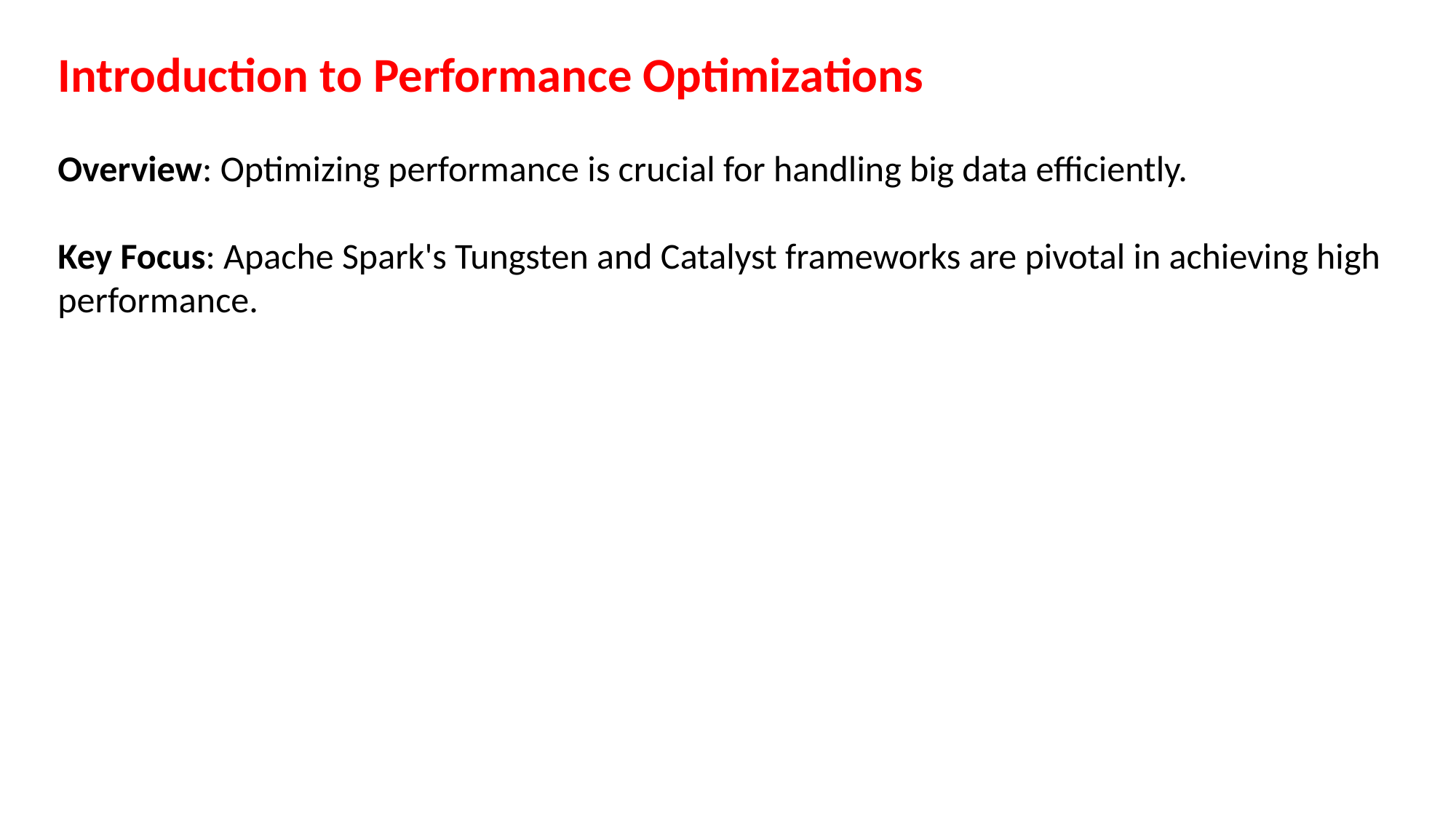

Introduction to Performance Optimizations

Overview: Optimizing performance is crucial for handling big data efficiently.

Key Focus: Apache Spark's Tungsten and Catalyst frameworks are pivotal in achieving high performance.